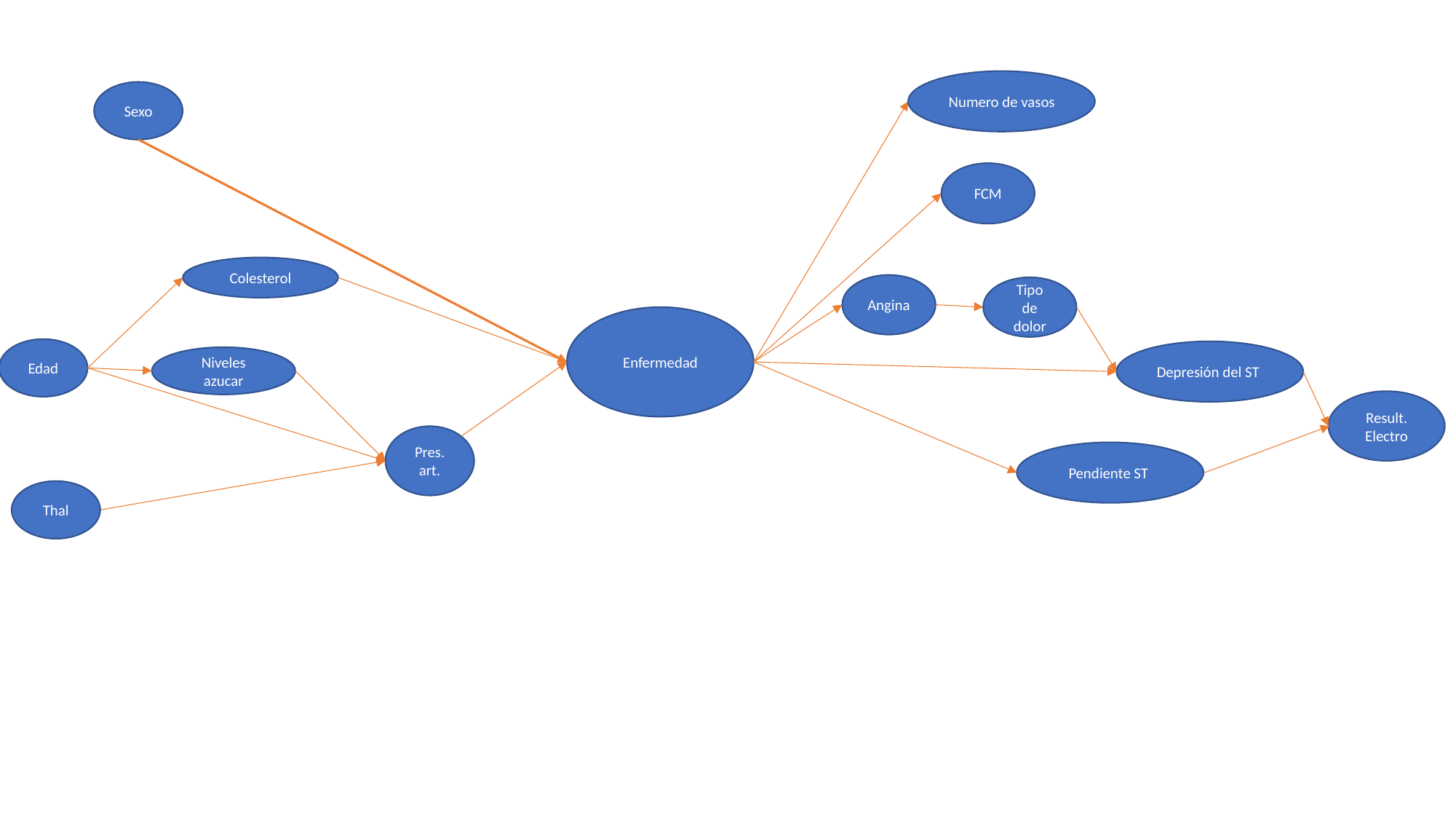

Numero de vasos
Sexo
FCM
Colesterol
Angina
Tipo de dolor
Enfermedad
Edad
Depresión del ST
Niveles azucar
Result. Electro
Pres. art.
Pendiente ST
Thal